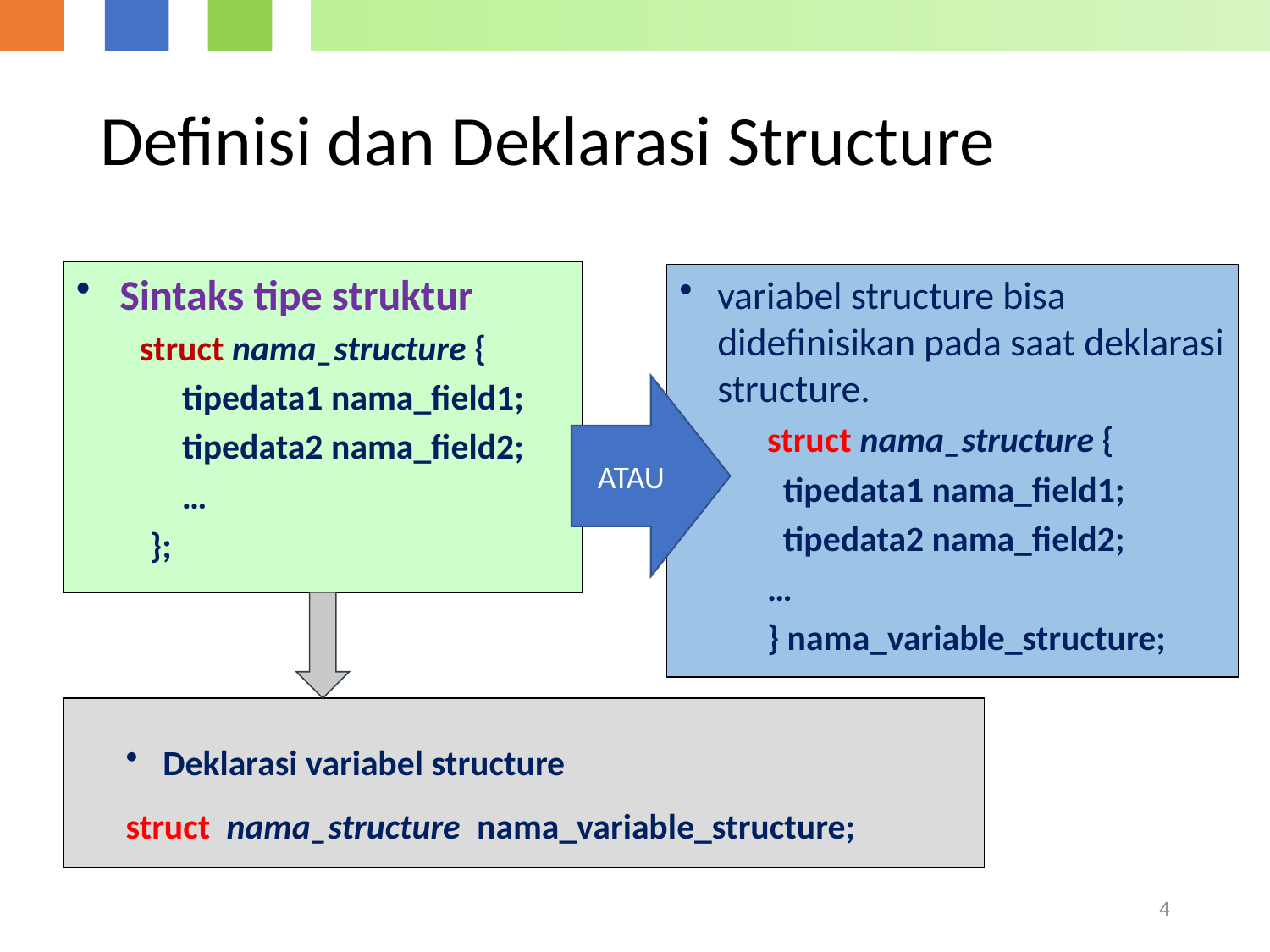

# Definisi dan Deklarasi Structure
   Sintaks tipe struktur
struct nama_structure {
    tipedata1 nama_field1;
    tipedata2 nama_field2;
    …
};

variabel structure bisa didefinisikan pada saat deklarasi structure.
struct nama_structure {
  tipedata1 nama_field1;
  tipedata2 nama_field2;
…
} nama_variable_structure;

ATAU

Deklarasi variabel structure
struct  nama_structure  nama_variable_structure;

4